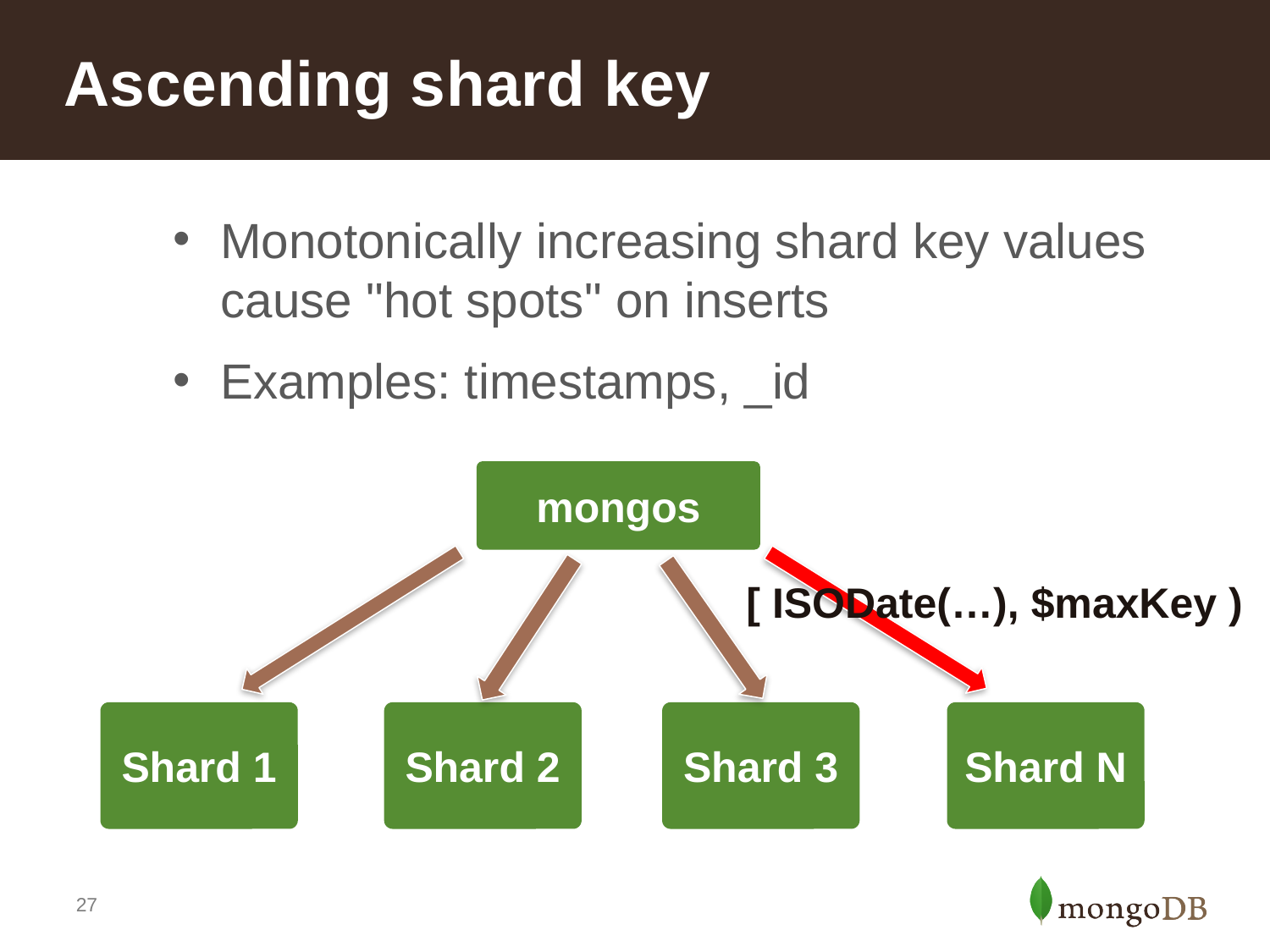

# Ascending shard key
Monotonically increasing shard key values cause "hot spots" on inserts
Examples: timestamps, _id
mongos
[ ISODate(…), $maxKey )

Shard 1
Shard 2
Shard 3
Shard N